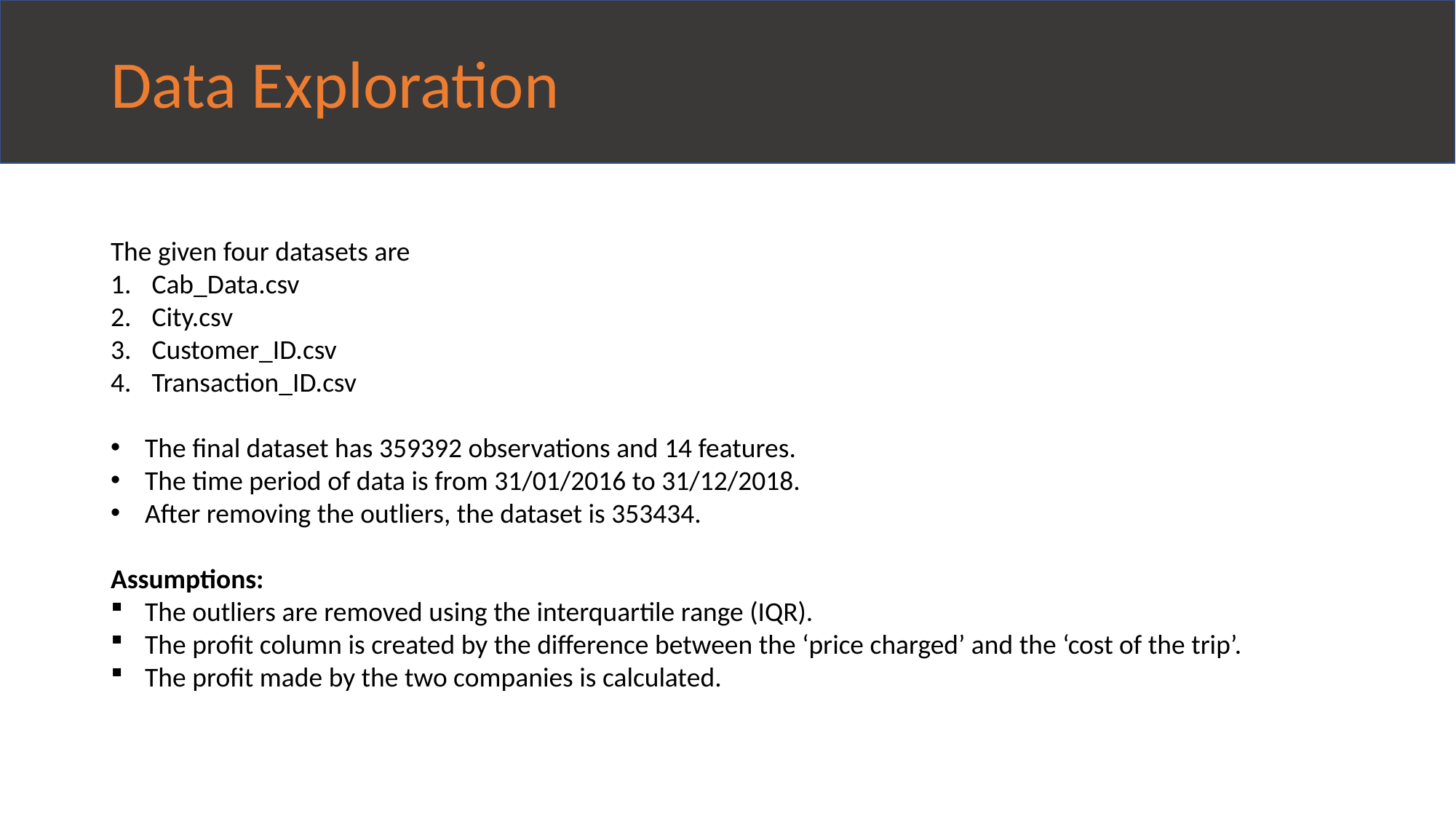

# Data Exploration
The given four datasets are
Cab_Data.csv
City.csv
Customer_ID.csv
Transaction_ID.csv

The final dataset has 359392 observations and 14 features.
The time period of data is from 31/01/2016 to 31/12/2018.
After removing the outliers, the dataset is 353434.

Assumptions:
The outliers are removed using the interquartile range (IQR).
The profit column is created by the difference between the ‘price charged’ and the ‘cost of the trip’.
The profit made by the two companies is calculated.